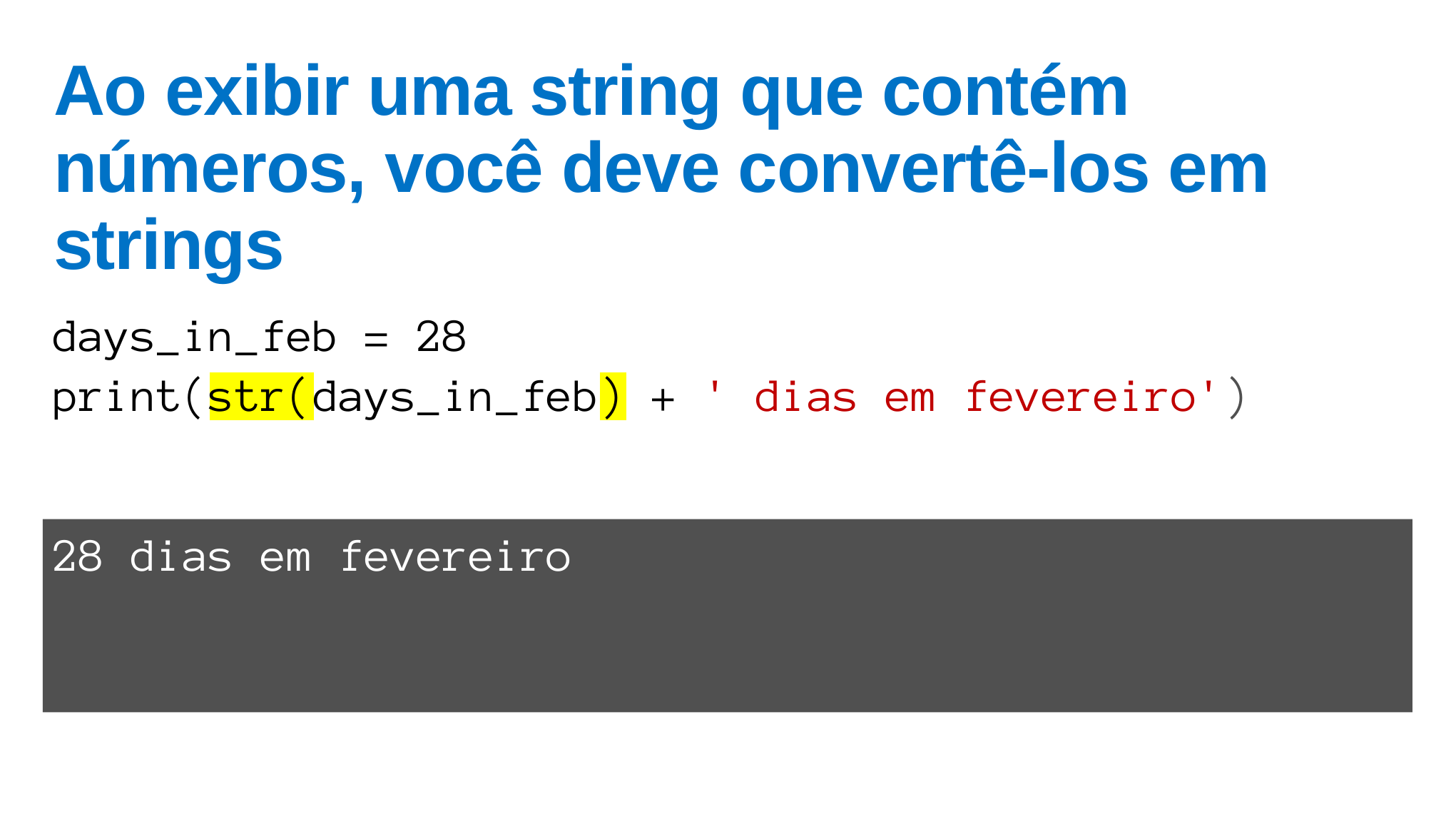

# Ao exibir uma string que contém números, você deve convertê-los em strings
days_in_feb = 28
print(str(days_in_feb) + ' dias em fevereiro')

28 dias em fevereiro